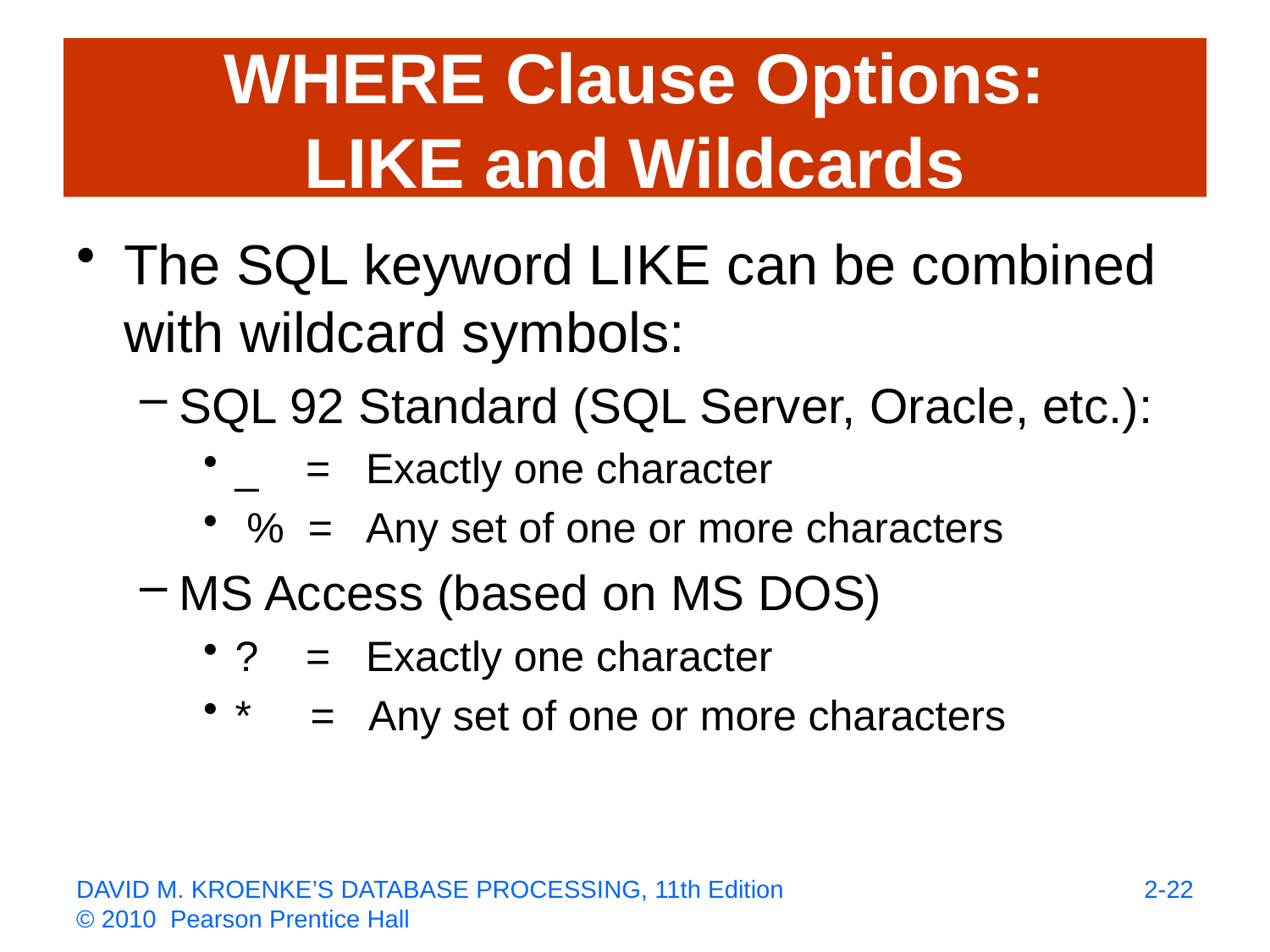

DAVID M. KROENKE’S DATABASE PROCESSING, 11th Edition
© 2010  Pearson Prentice Hall

# WHERE Clause Options: LIKE and Wildcards
The SQL keyword LIKE can be combined with wildcard symbols:
SQL 92 Standard (SQL Server, Oracle, etc.):
_    =   Exactly one character
 %  =   Any set of one or more characters
MS Access (based on MS DOS)
?    =   Exactly one character
*     =   Any set of one or more characters
2-22